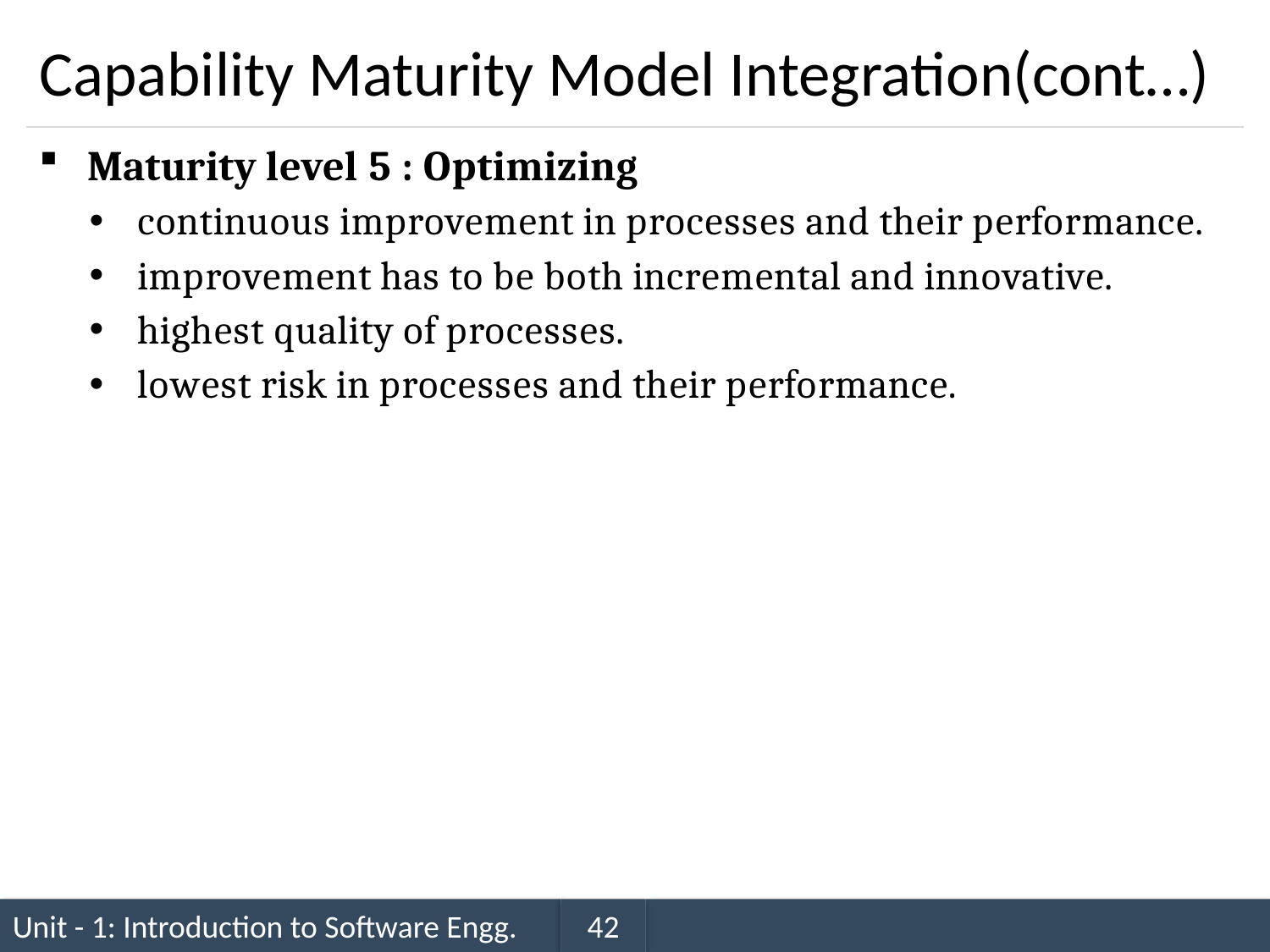

# Capability Maturity Model Integration(cont…)
Maturity level 5 : Optimizing
continuous improvement in processes and their performance.
improvement has to be both incremental and innovative.
highest quality of processes.
lowest risk in processes and their performance.